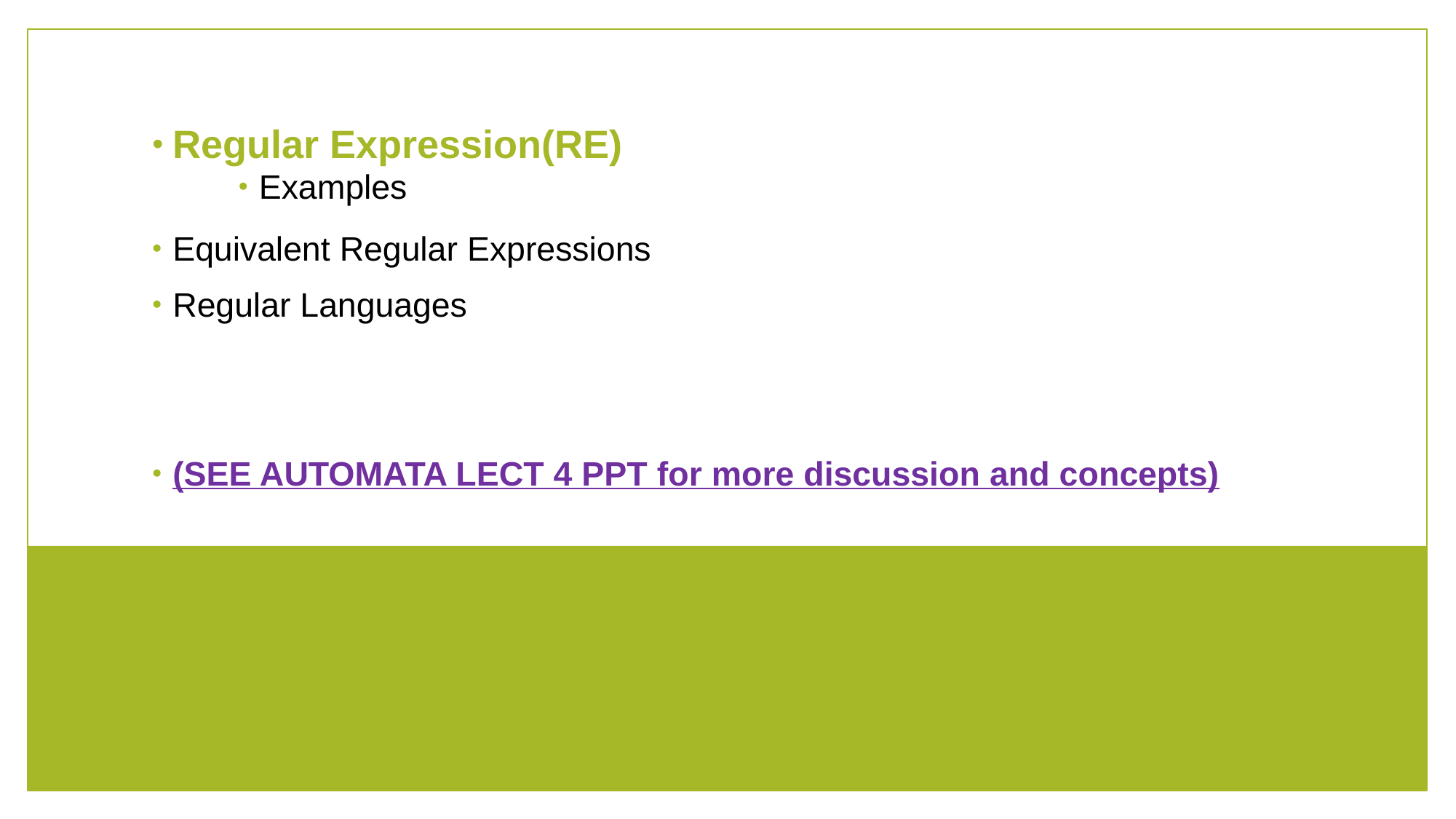

Regular Expression(RE)
Examples
Equivalent Regular Expressions
Regular Languages

(SEE AUTOMATA LECT 4 PPT for more discussion and concepts)